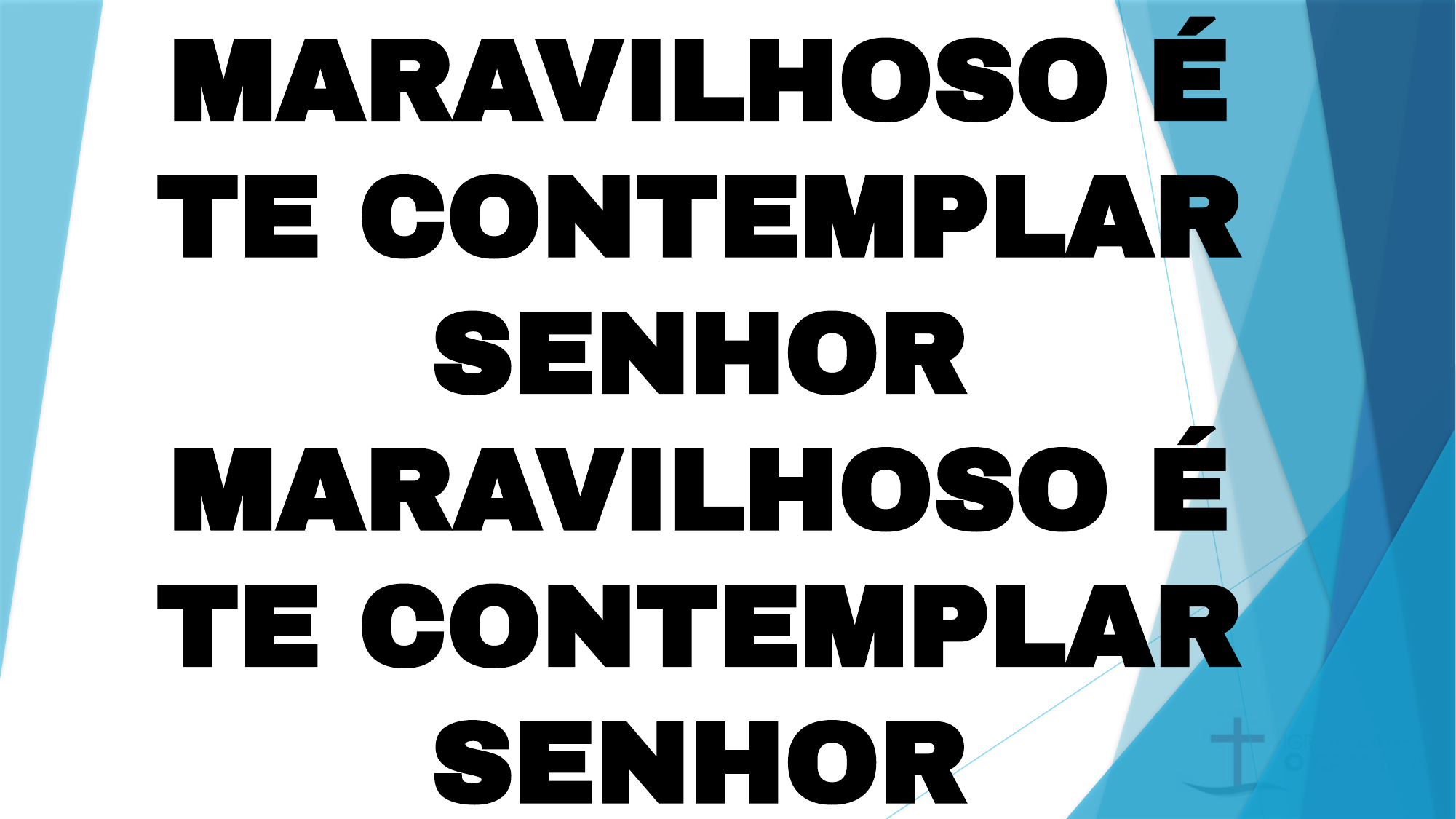

# MARAVILHOSO É TE CONTEMPLAR SENHOR MARAVILHOSO É TE CONTEMPLAR SENHOR